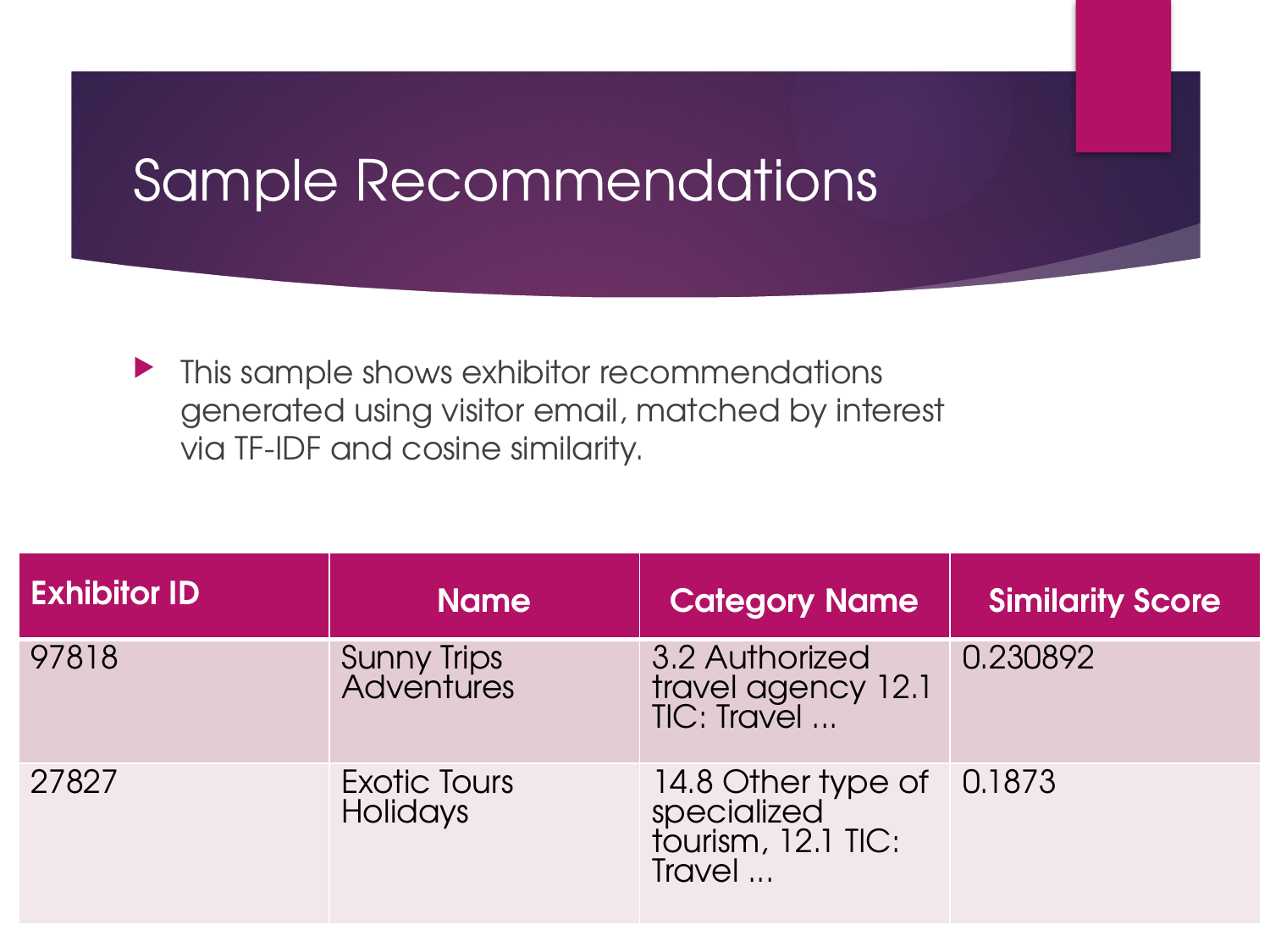

# Sample Recommendations
This sample shows exhibitor recommendations generated using visitor email, matched by interest via TF-IDF and cosine similarity.
| Exhibitor ID | Name | Category Name | Similarity Score |
| --- | --- | --- | --- |
| 97818 | Sunny Trips Adventures | 3.2 Authorized travel agency 12.1 TIC: Travel ... | 0.230892 |
| 27827 | Exotic Tours Holidays | 14.8 Other type of specialized tourism, 12.1 TIC: Travel ... | 0.1873 |